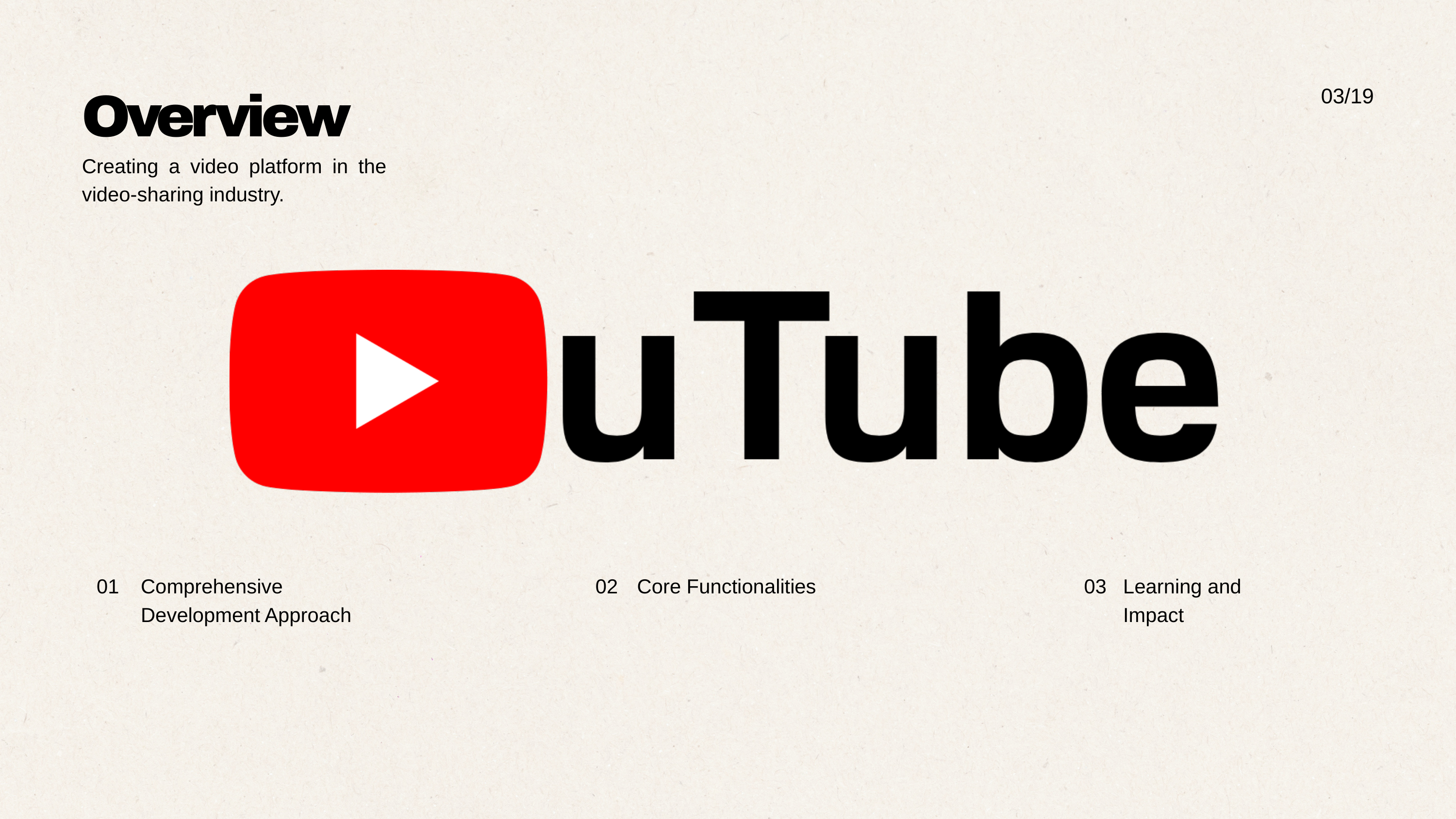

03/19
Overview
Creating a video platform in the video-sharing industry.

01
Comprehensive Development Approach
02
Core Functionalities
03
Learning and Impact